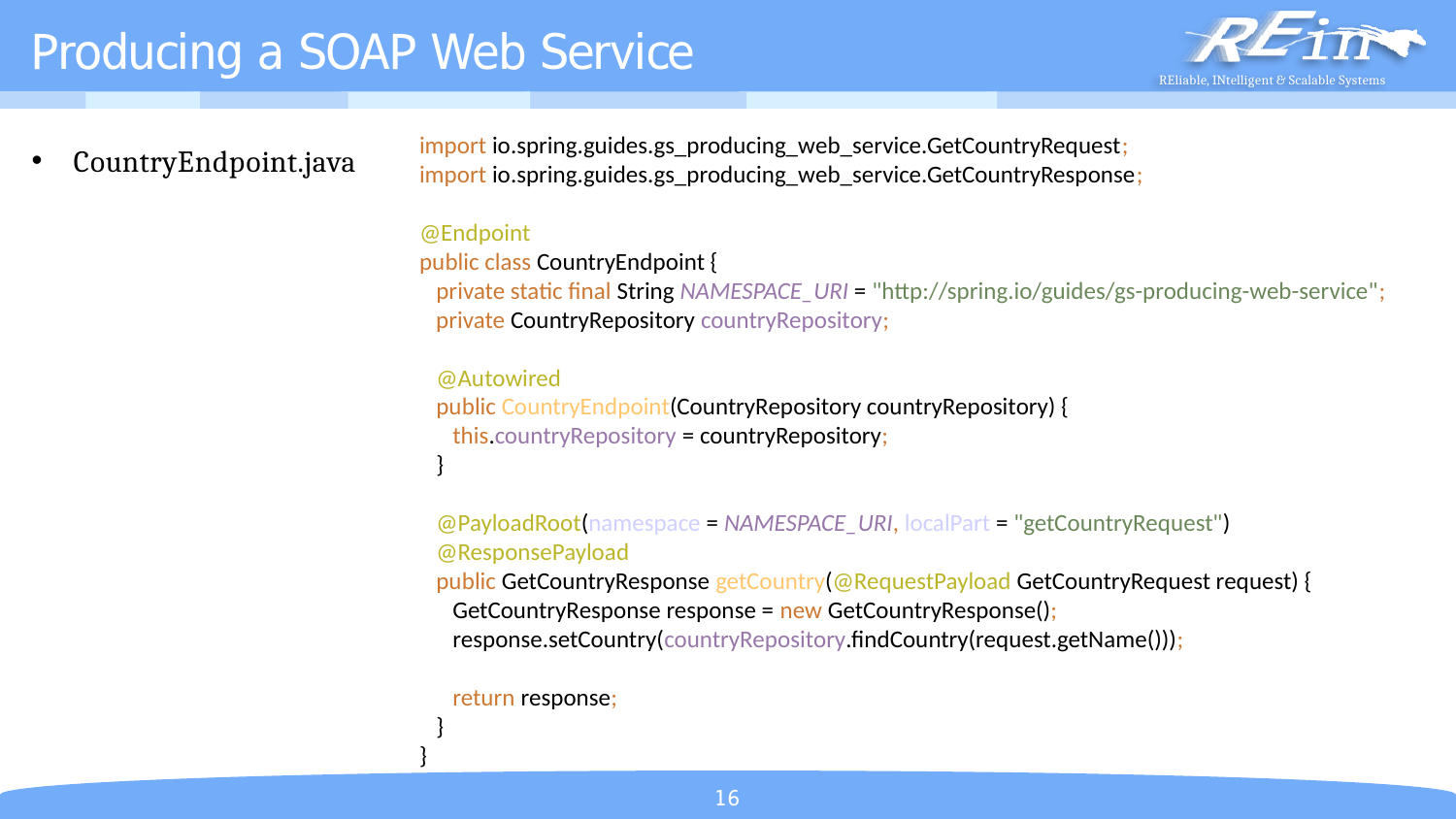

# Producing a SOAP Web Service
import io.spring.guides.gs_producing_web_service.GetCountryRequest;
import io.spring.guides.gs_producing_web_service.GetCountryResponse;
@Endpoint
public class CountryEndpoint {
   private static final String NAMESPACE_URI = "http://spring.io/guides/gs-producing-web-service";
   private CountryRepository countryRepository;
   @Autowired
   public CountryEndpoint(CountryRepository countryRepository) {
      this.countryRepository = countryRepository;
   }
   @PayloadRoot(namespace = NAMESPACE_URI, localPart = "getCountryRequest")
   @ResponsePayload
   public GetCountryResponse getCountry(@RequestPayload GetCountryRequest request) {
      GetCountryResponse response = new GetCountryResponse();
      response.setCountry(countryRepository.findCountry(request.getName()));
      return response;
   }
}
CountryEndpoint.java
16